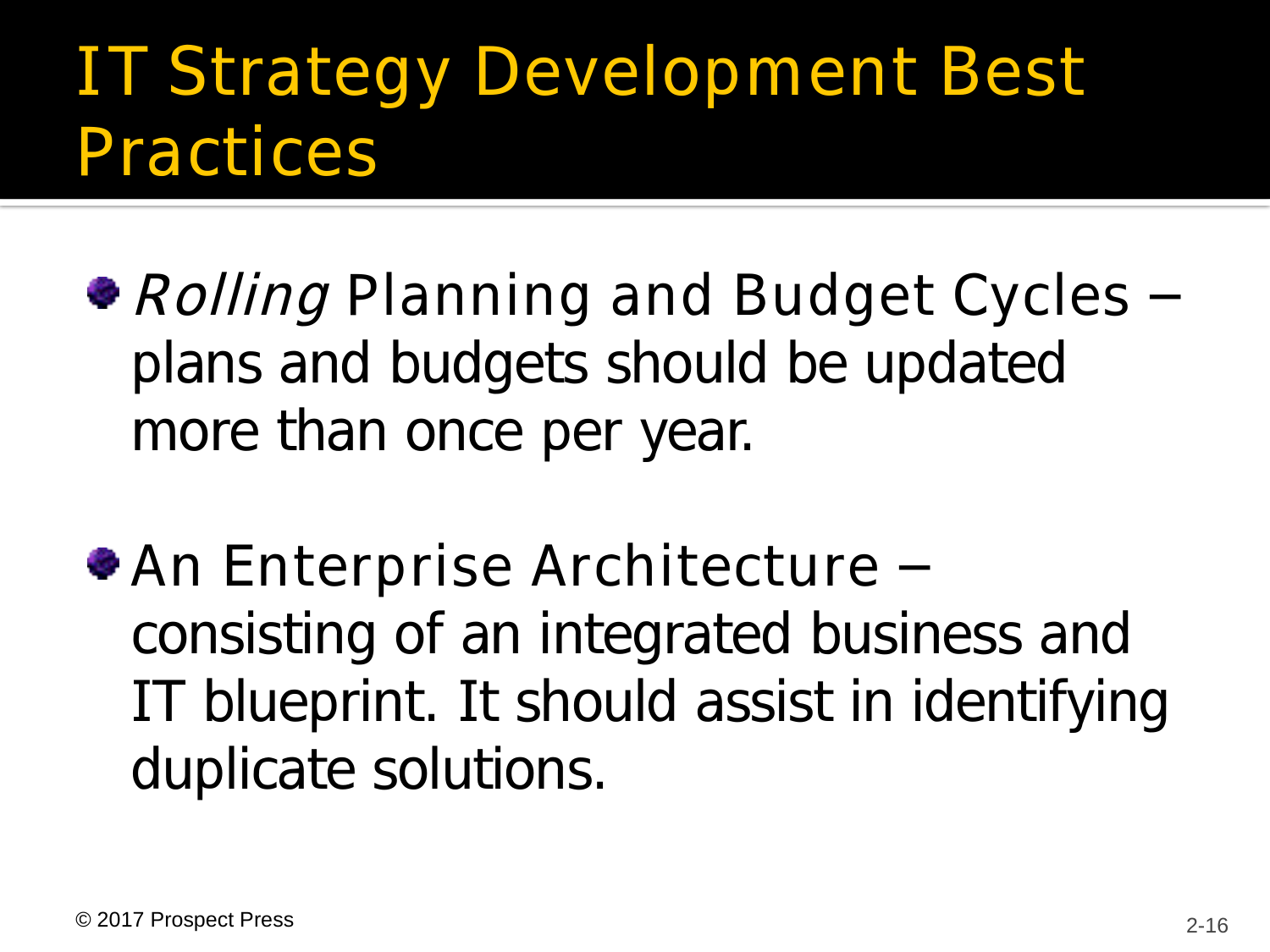

# IT Strategy Development Best Practices
Rolling Planning and Budget Cycles – plans and budgets should be updated more than once per year.
An Enterprise Architecture – consisting of an integrated business and IT blueprint. It should assist in identifying duplicate solutions.
			2-16